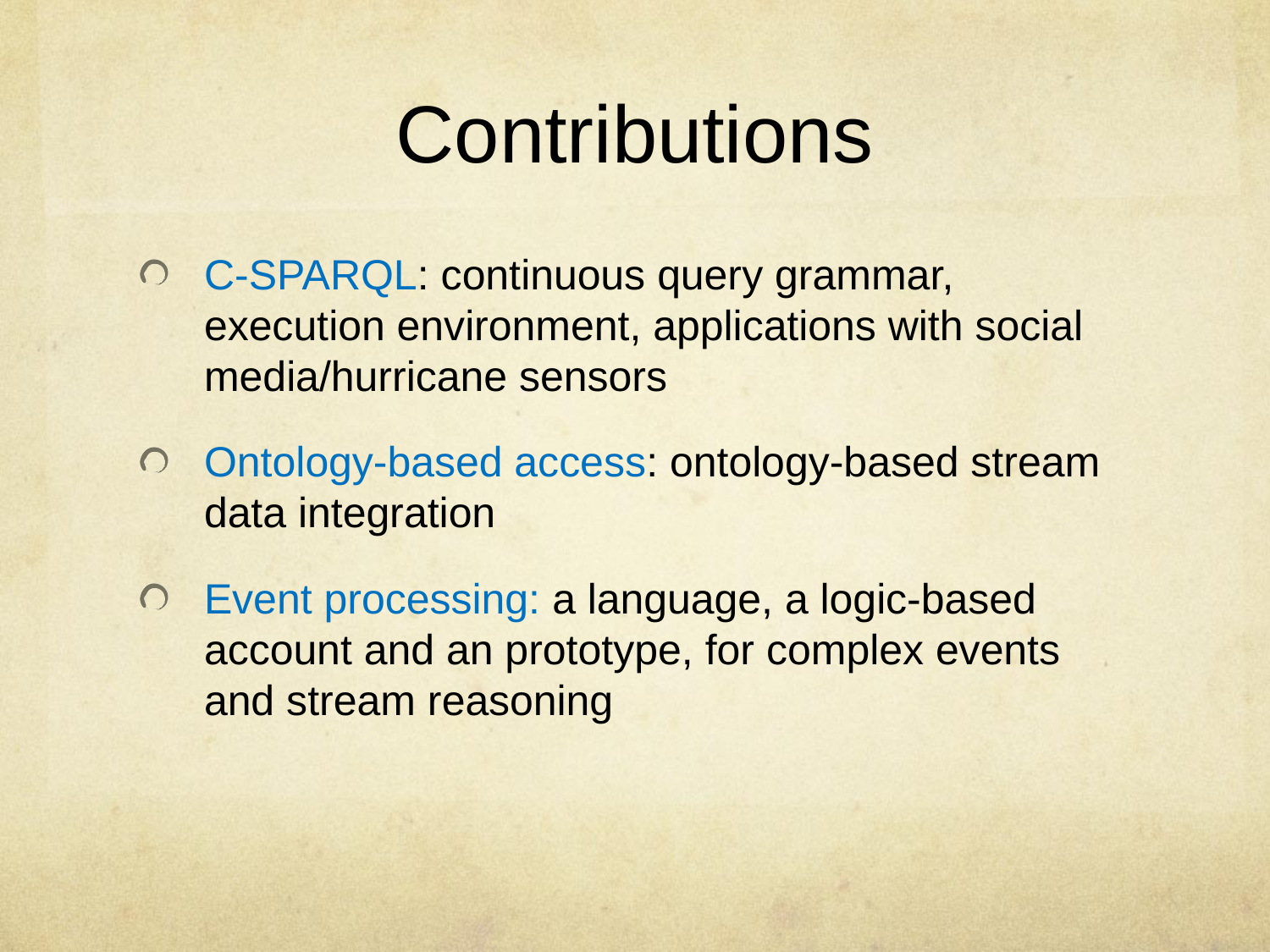

# Contributions
C-SPARQL: continuous query grammar, execution environment, applications with social media/hurricane sensors
Ontology-based access: ontology-based stream data integration
Event processing: a language, a logic-based account and an prototype, for complex events and stream reasoning